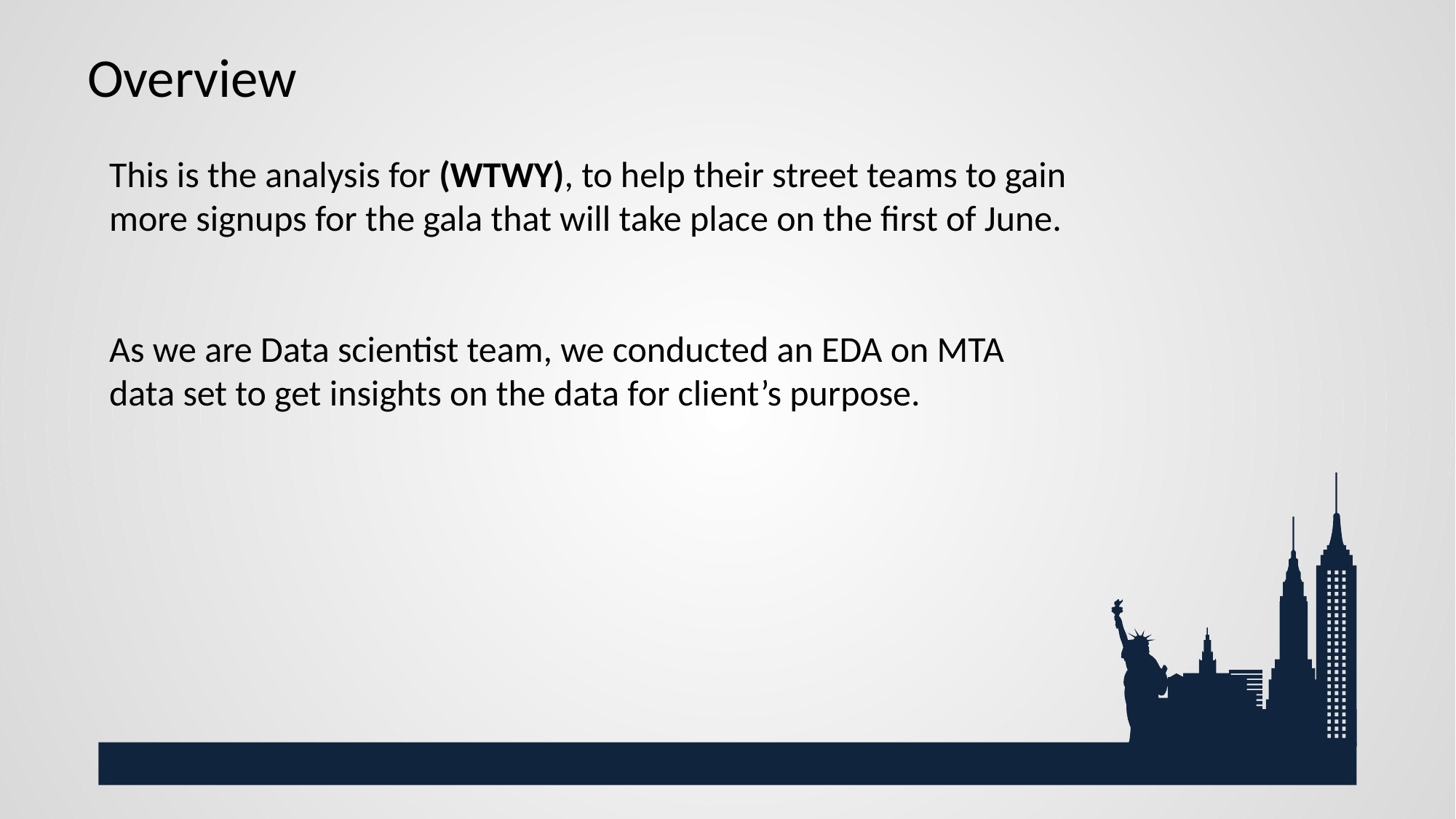

# Overview
This is the analysis for (WTWY), to help their street teams to gain more signups for the gala that will take place on the first of June.

As we are Data scientist team, we conducted an EDA on MTA data set to get insights on the data for client’s purpose.